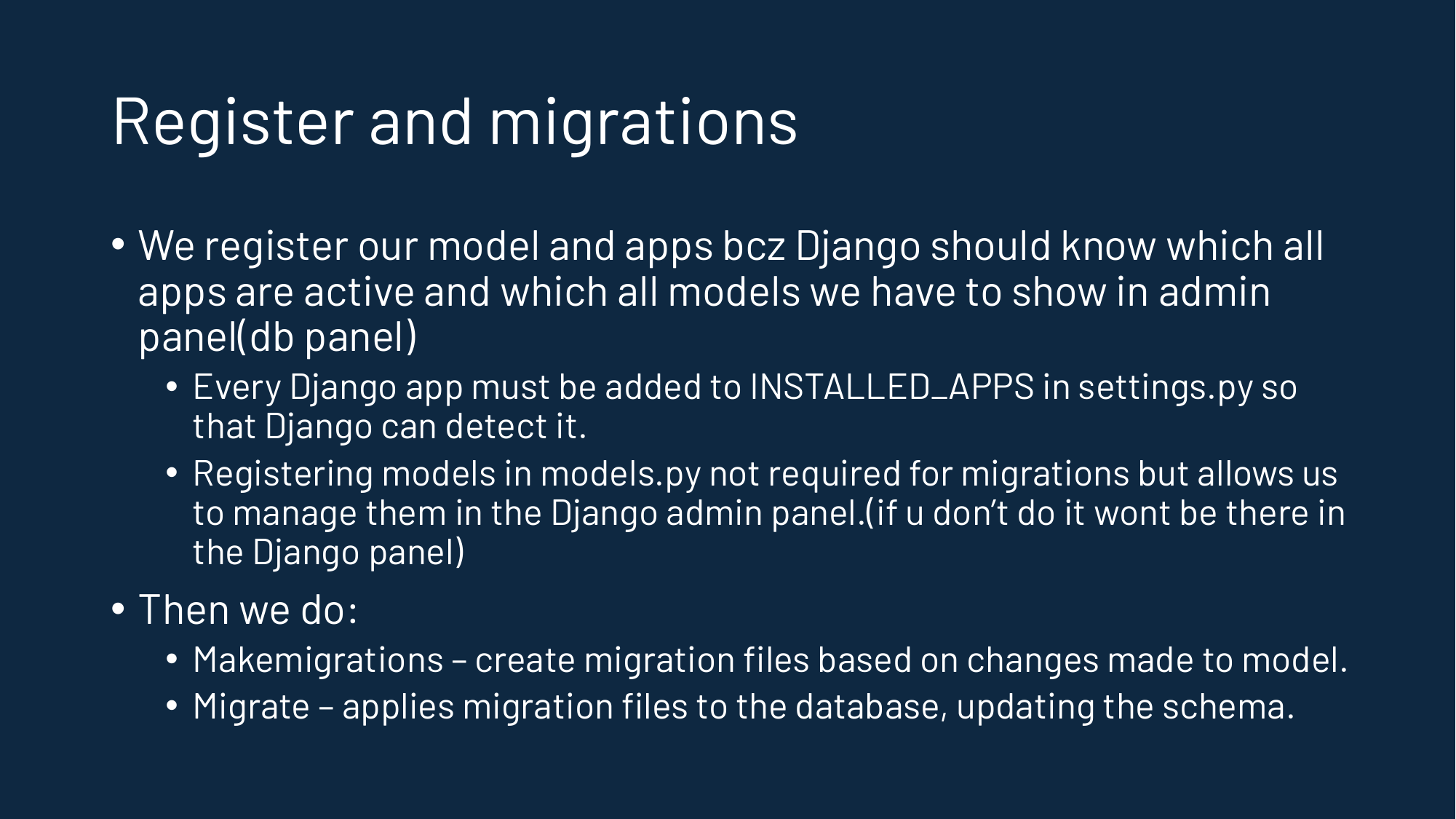

# Register and migrations
We register our model and apps bcz Django should know which all apps are active and which all models we have to show in admin panel(db panel)
Every Django app must be added to INSTALLED_APPS in settings.py so that Django can detect it.
Registering models in models.py not required for migrations but allows us to manage them in the Django admin panel.(if u don’t do it wont be there in the Django panel)
Then we do:
Makemigrations – create migration files based on changes made to model.
Migrate – applies migration files to the database, updating the schema.